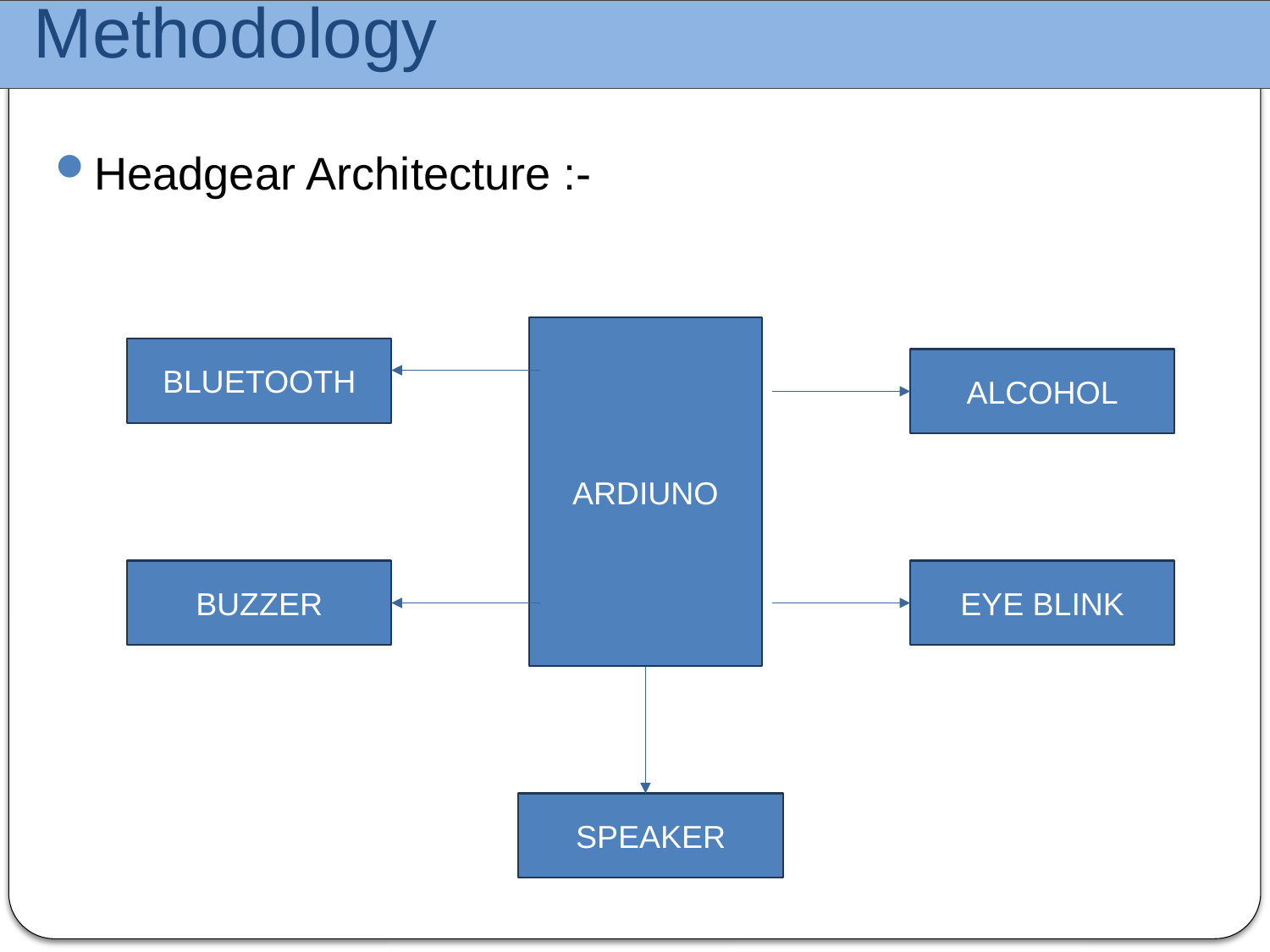

# Methodology
Headgear Architecture :-

ARDIUNO
BLUETOOTH
ALCOHOL
BUZZER
EYE BLINK
SPEAKER